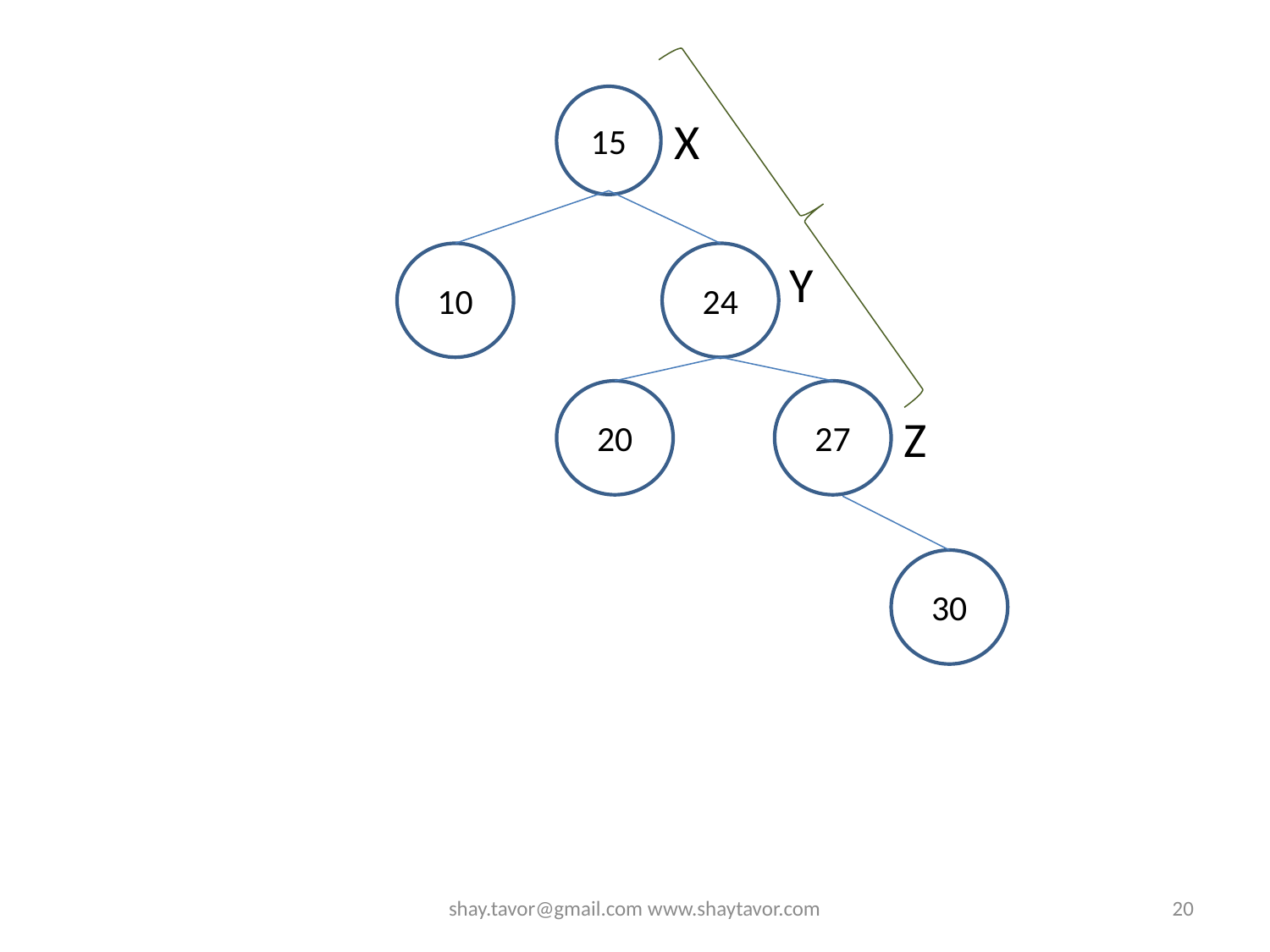

15
X
10
24
Y
20
27
Z
30
shay.tavor@gmail.com www.shaytavor.com
20